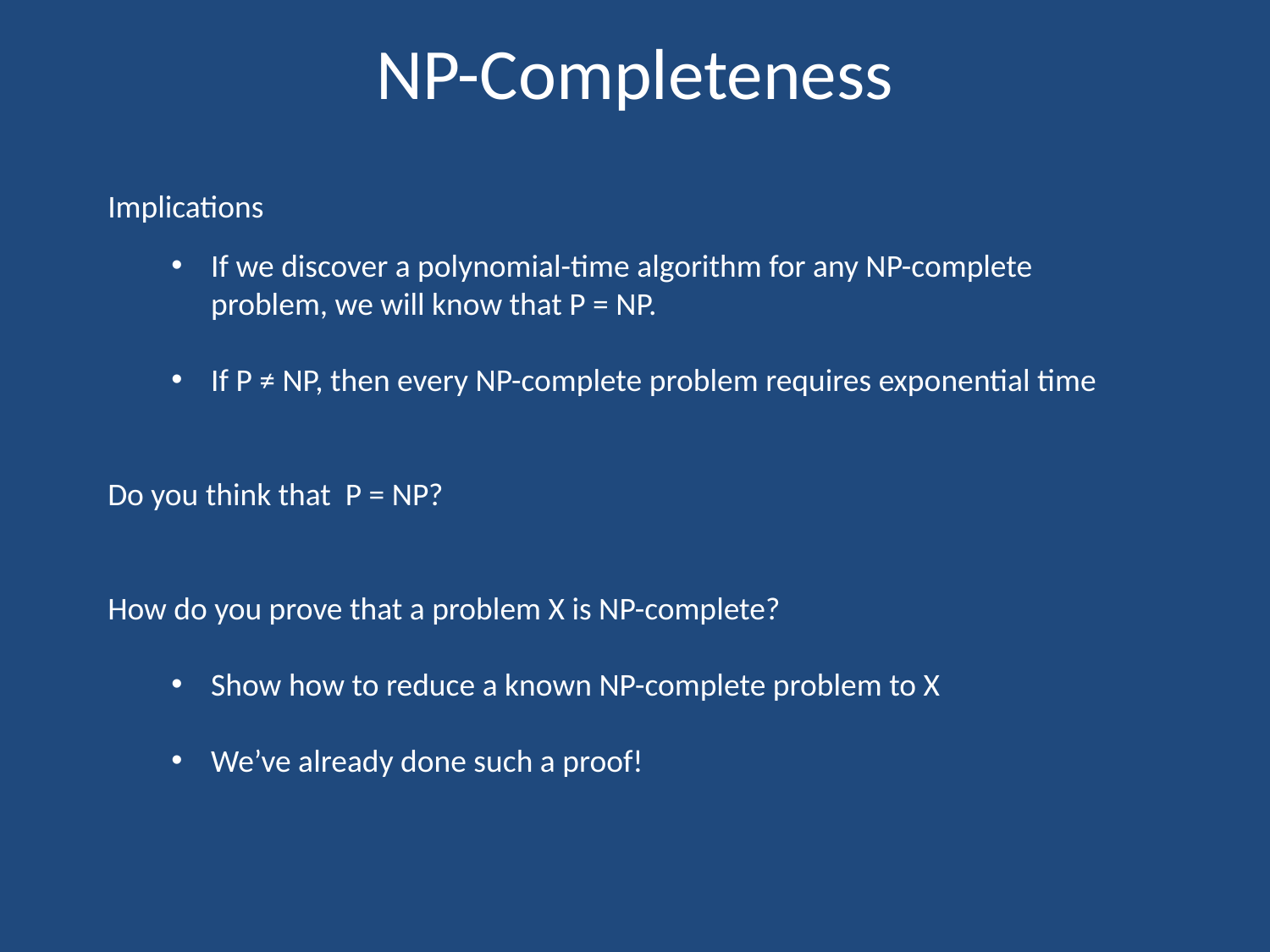

# NP-Completeness
Implications
If we discover a polynomial-time algorithm for any NP-complete problem, we will know that P = NP.

If P ≠ NP, then every NP-complete problem requires exponential time

Do you think that  P = NP?

How do you prove that a problem X is NP-complete?

Show how to reduce a known NP-complete problem to X

We’ve already done such a proof!